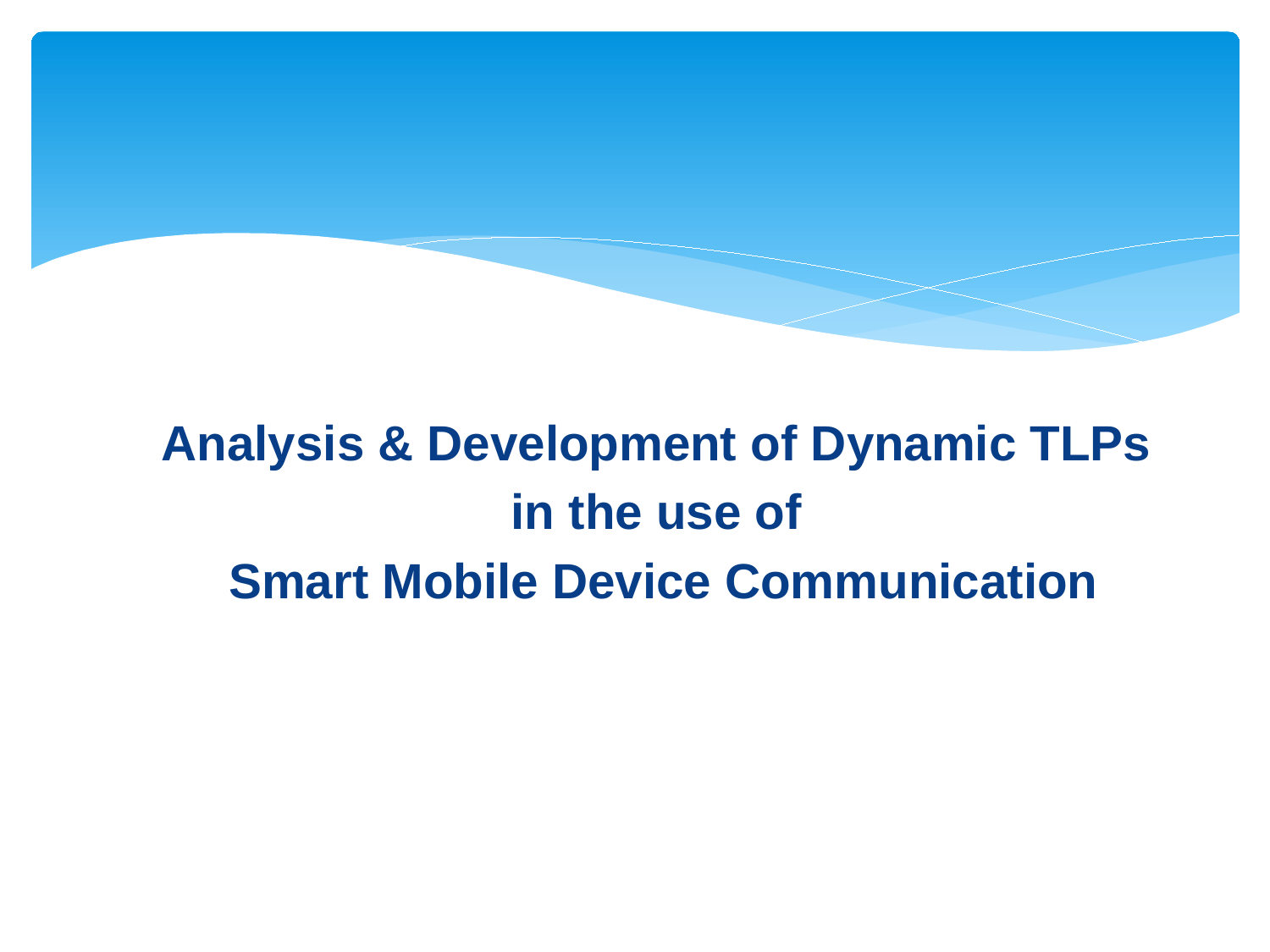

Analysis & Development of Dynamic TLPs
in the use of
Smart Mobile Device Communication
|  |
| --- |